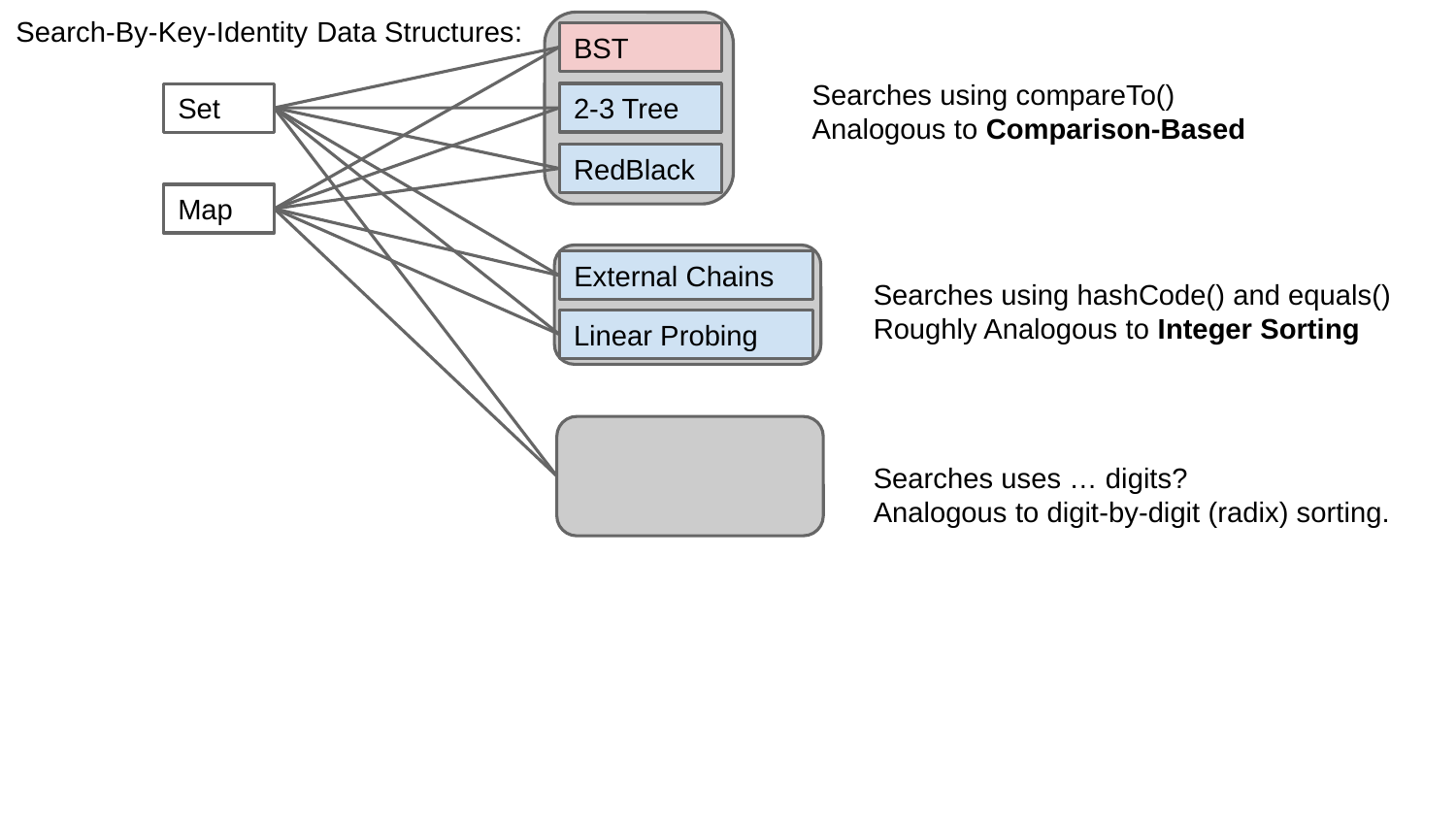

Search-By-Key-Identity Data Structures:

BST
Searches using compareTo()
Analogous to Comparison-Based
2-3 Tree
Set
RedBlack
Map

External Chains
Searches using hashCode() and equals()
Roughly Analogous to Integer Sorting
Linear Probing

Searches uses … digits?
Analogous to digit-by-digit (radix) sorting.